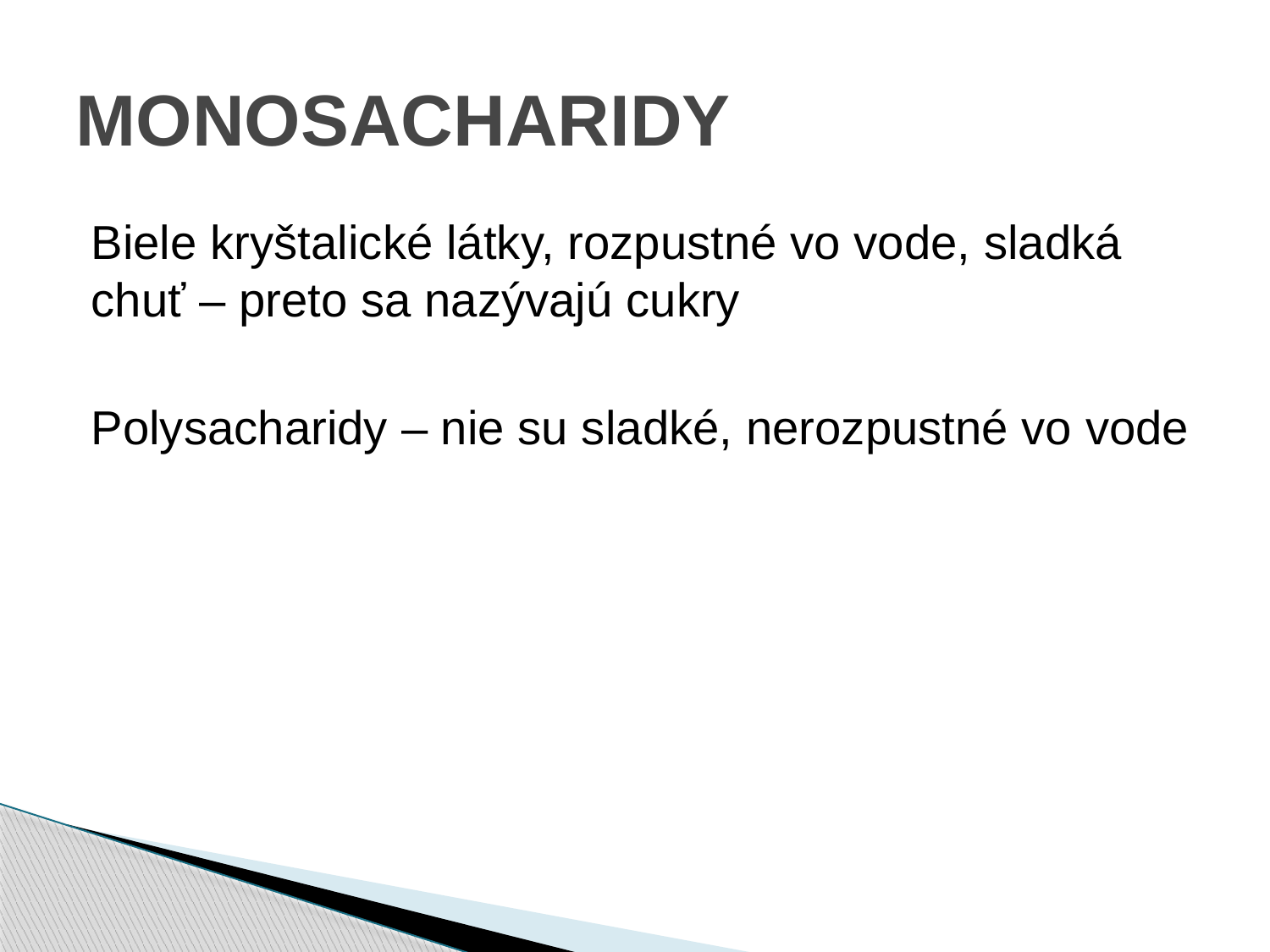

# MONOSACHARIDY
Biele kryštalické látky, rozpustné vo vode, sladká chuť – preto sa nazývajú cukry

Polysacharidy – nie su sladké, nerozpustné vo vode